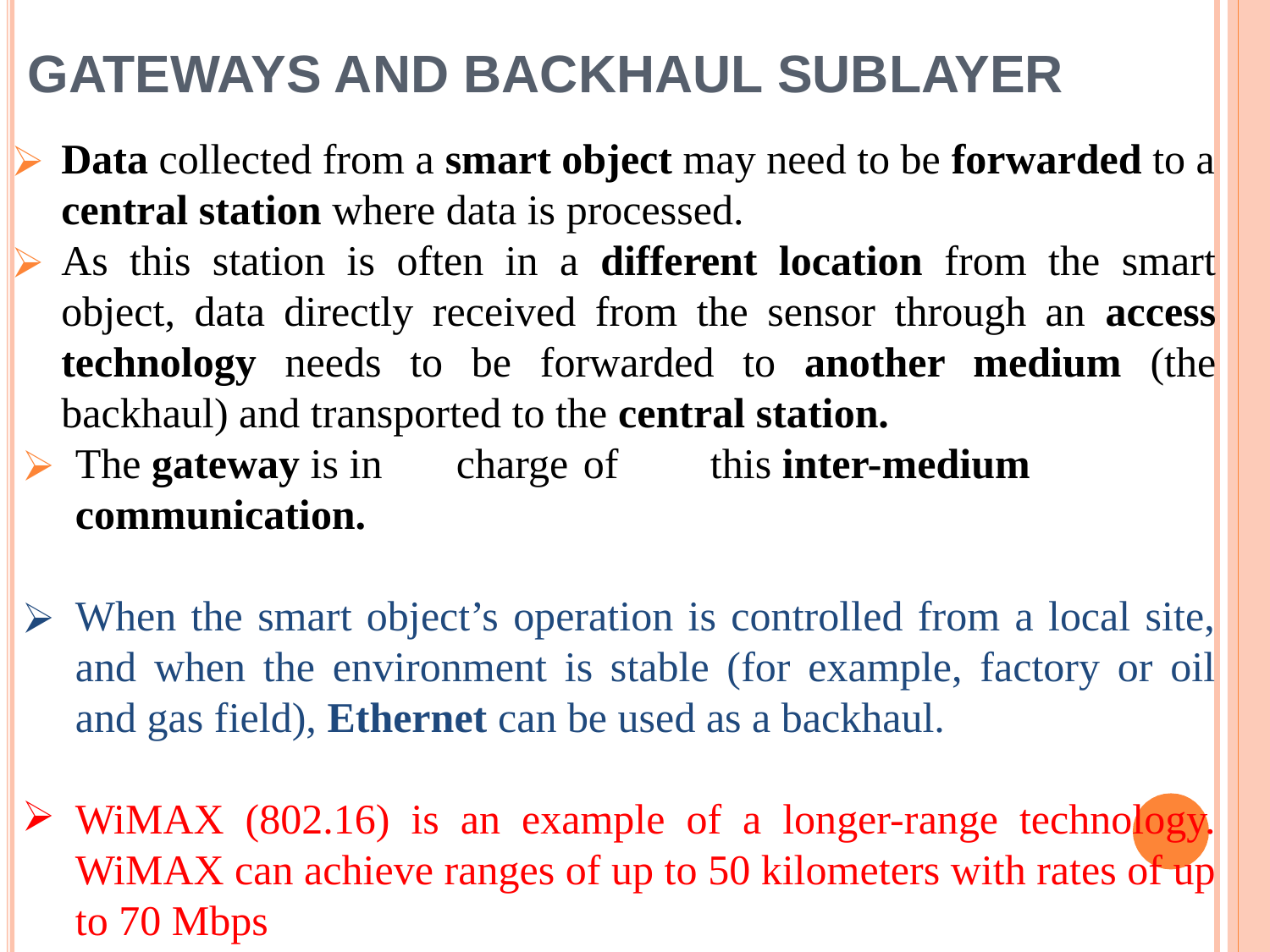

# Gateways and Backhaul Sublayer
Data collected from a smart object may need to be forwarded to a central station where data is processed.
As this station is often in a different location from the smart object, data directly received from the sensor through an access technology needs to be forwarded to another medium (the backhaul) and transported to the central station.
The gateway is in	charge	of	this inter-medium communication.

When the smart object’s operation is controlled from a local site, and when the environment is stable (for example, factory or oil and gas field), Ethernet can be used as a backhaul.

WiMAX (802.16) is an example of a longer-range technology. WiMAX can achieve ranges of up to 50 kilometers with rates of up to 70 Mbps